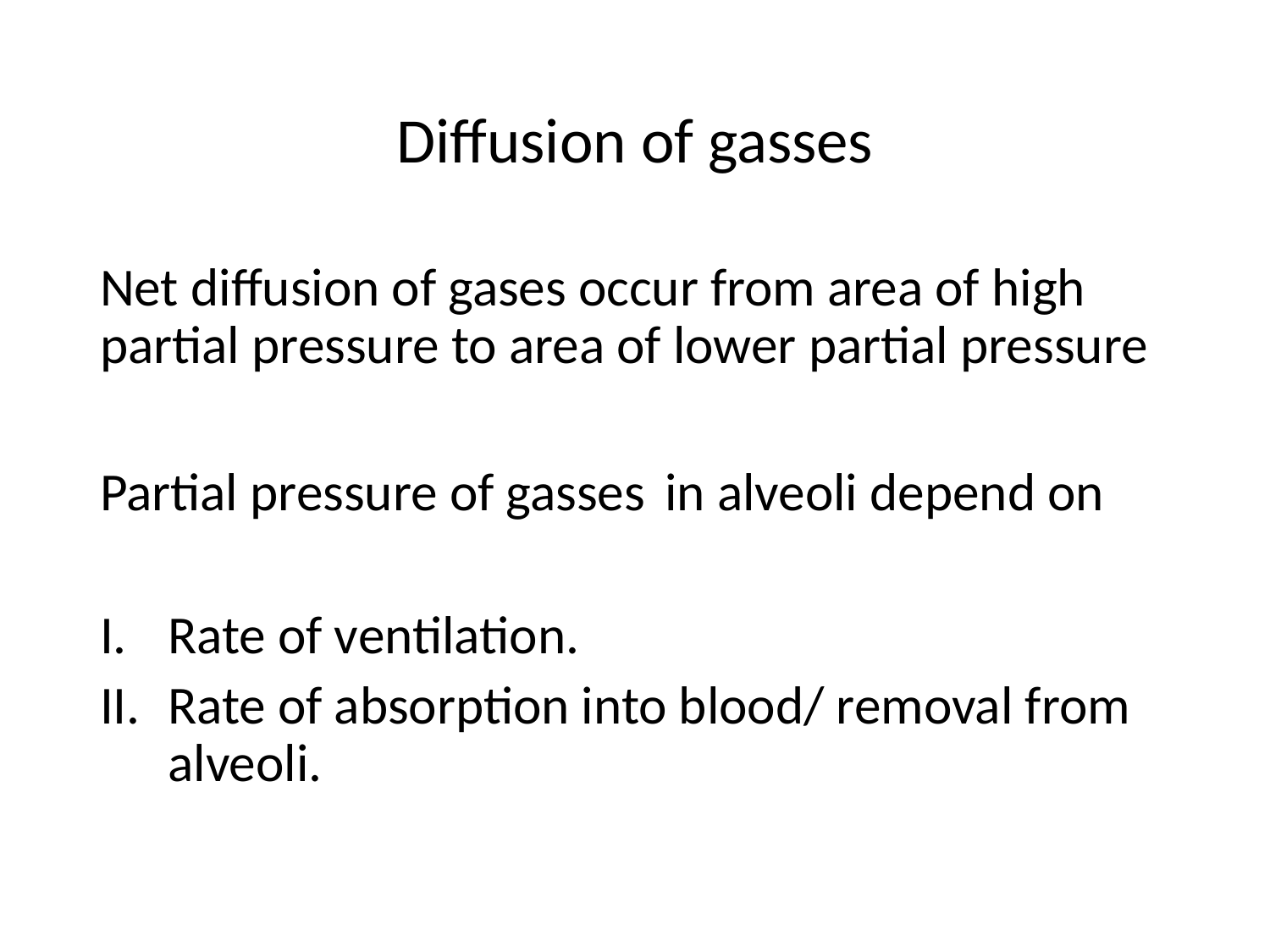

# Diffusion of gasses
Net diffusion of gases occur from area of high partial pressure to area of lower partial pressure

Partial pressure of gasses  in alveoli depend on

Rate of ventilation.
Rate of absorption into blood/ removal from alveoli.